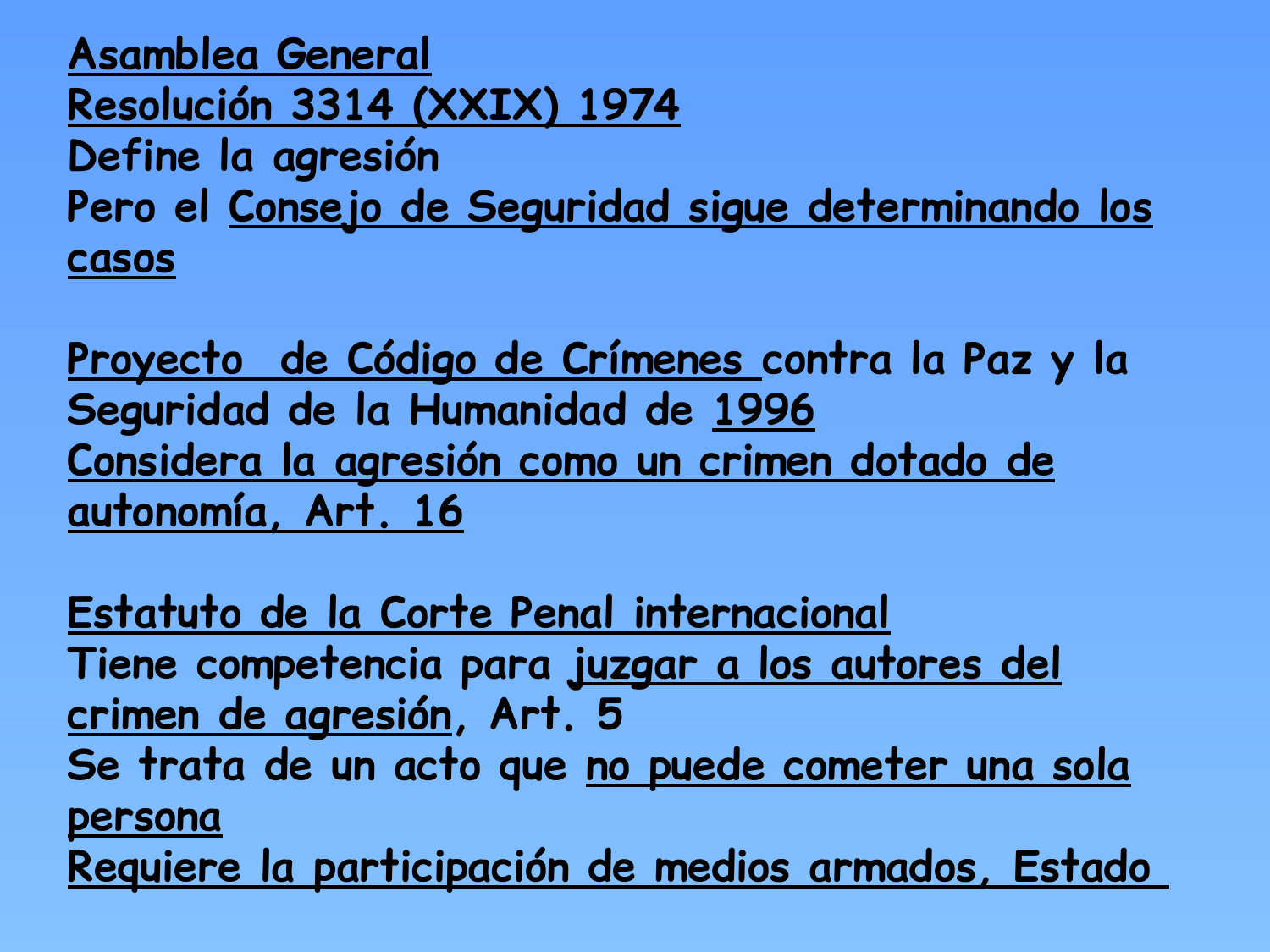

Asamblea General
Resolución 3314 (XXIX) 1974
Define la agresión
Pero el Consejo de Seguridad sigue determinando los casos

Proyecto  de Código de Crímenes contra la Paz y la Seguridad de la Humanidad de 1996
Considera la agresión como un crimen dotado de autonomía, Art. 16

Estatuto de la Corte Penal internacional
Tiene competencia para juzgar a los autores del crimen de agresión, Art. 5
Se trata de un acto que no puede cometer una sola persona
Requiere la participación de medios armados, Estado